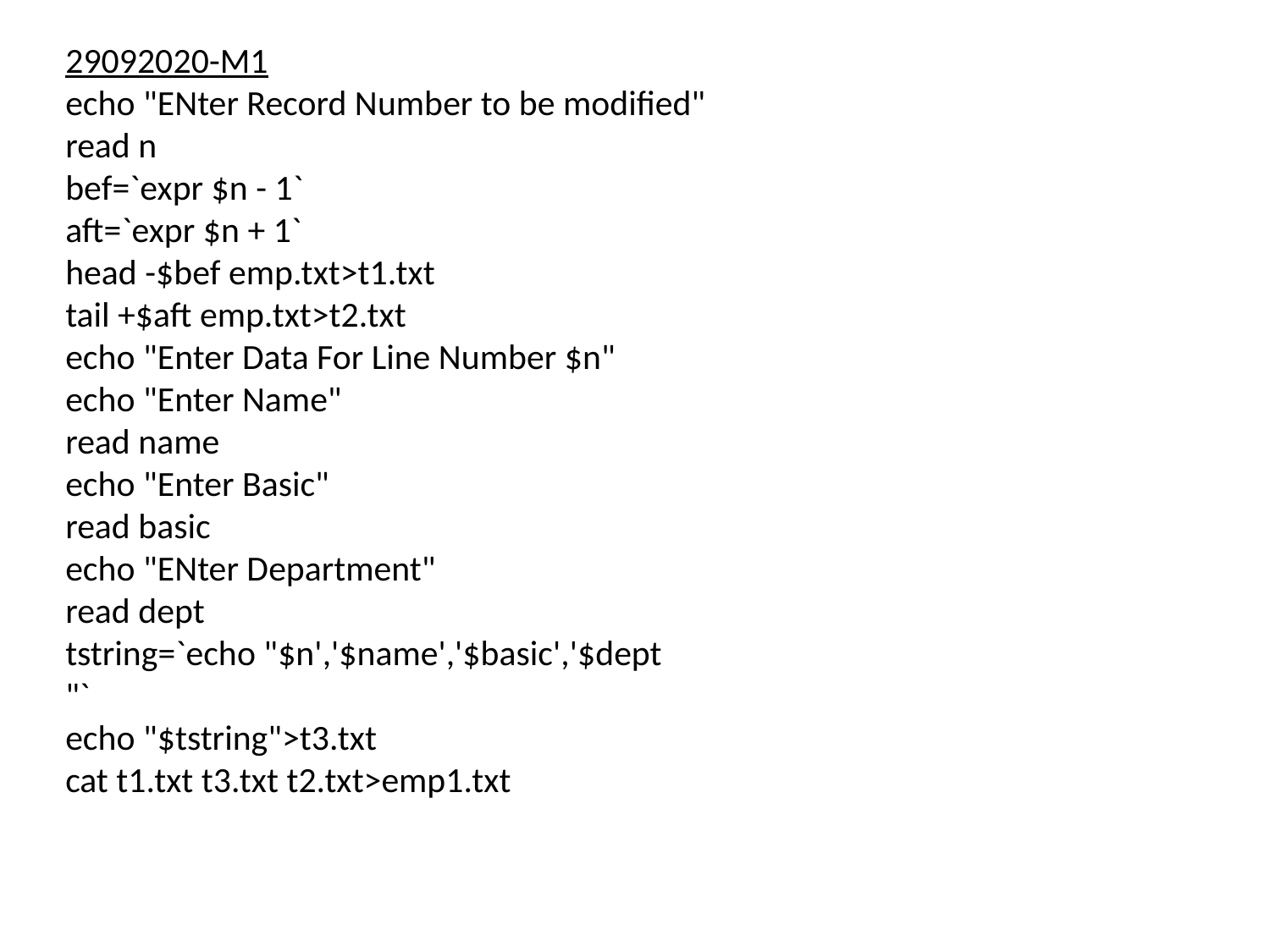

29092020-M1
echo "ENter Record Number to be modified"
read n
bef=`expr $n - 1`
aft=`expr $n + 1`
head -$bef emp.txt>t1.txt
tail +$aft emp.txt>t2.txt
echo "Enter Data For Line Number $n"
echo "Enter Name"
read name
echo "Enter Basic"
read basic
echo "ENter Department"
read dept
tstring=`echo "$n','$name','$basic','$dept
"`
echo "$tstring">t3.txt
cat t1.txt t3.txt t2.txt>emp1.txt